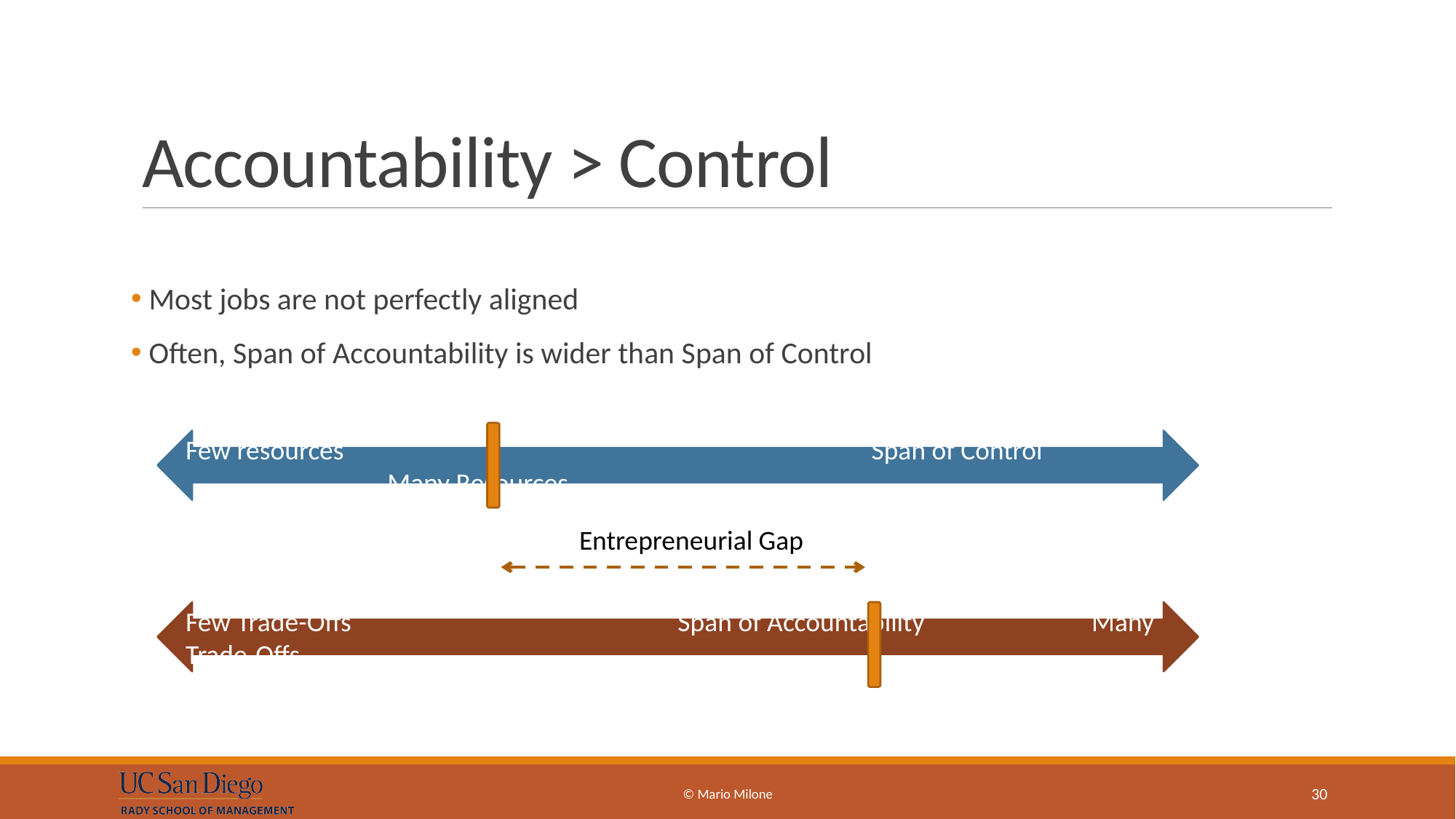

# Accountability > Control

 Most jobs are not perfectly aligned
 Often, Span of Accountability is wider than Span of Control

Few resources					     Span of Control			               Many Resources
Entrepreneurial Gap
Few Trade-Offs			         Span of Accountability	                       Many Trade-Offs

© Mario Milone
30